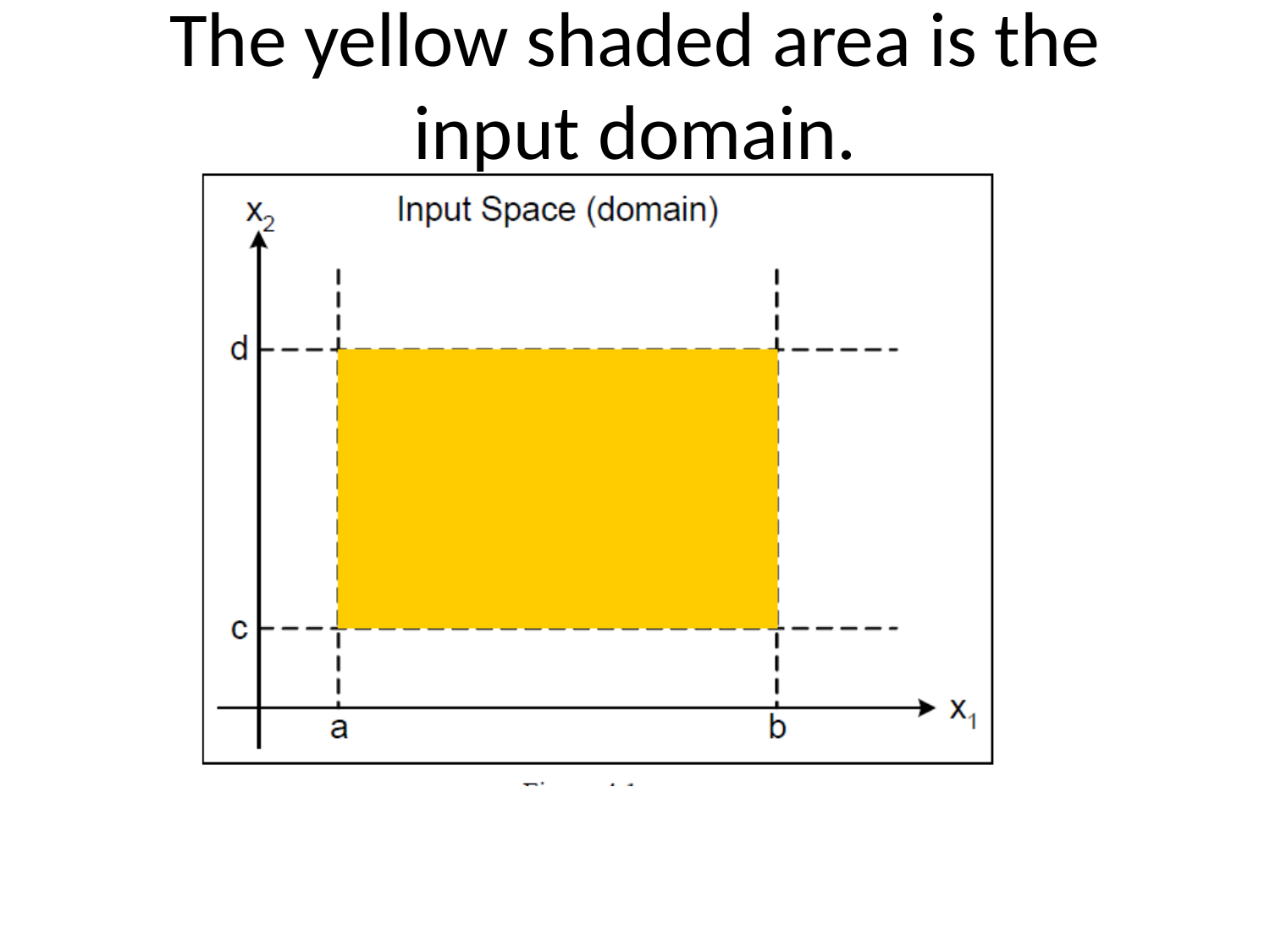

# The yellow shaded area is the input domain.